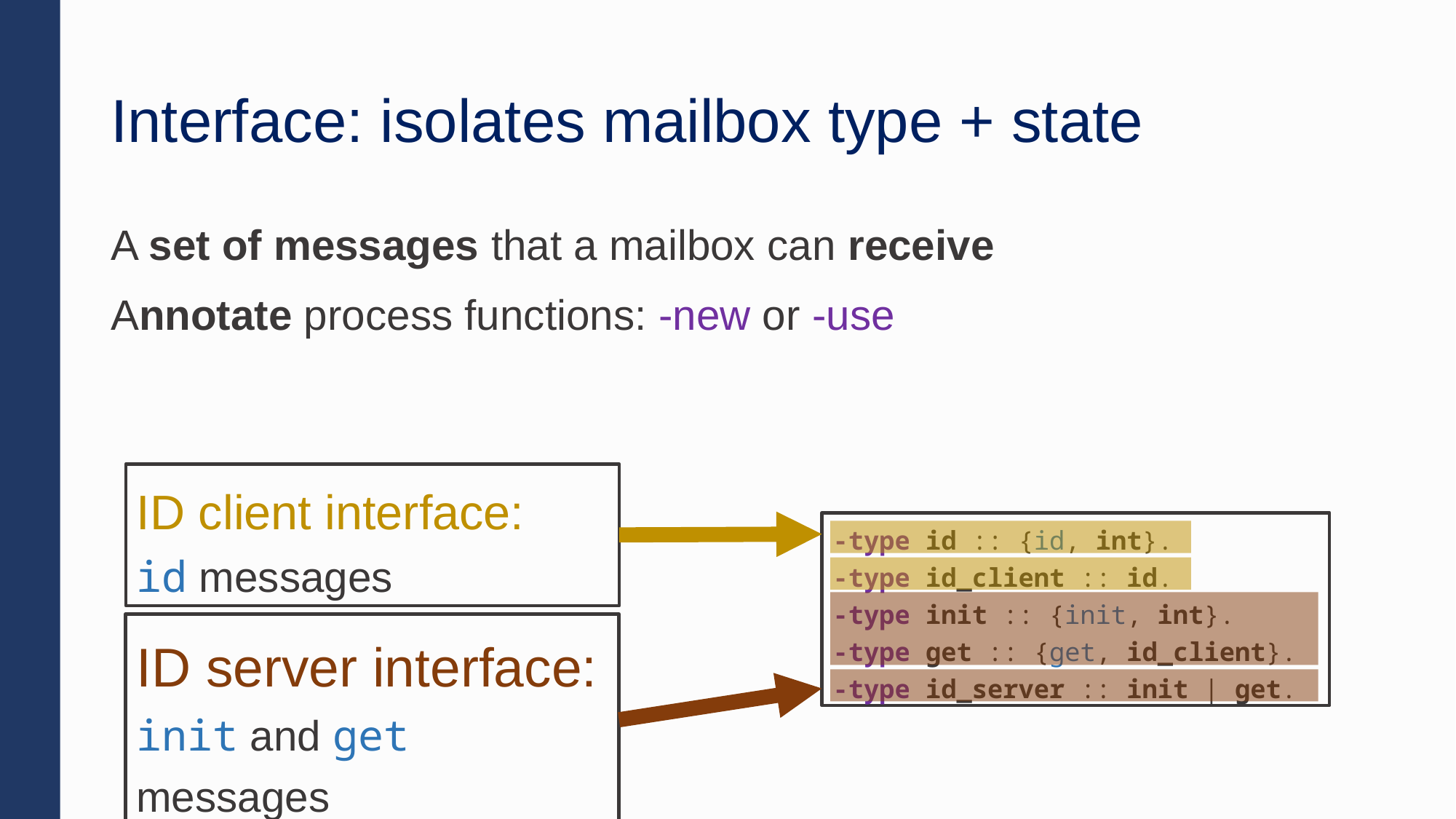

# Interface: isolates mailbox type + state
A set of messages that a mailbox can receive
Annotate process functions: -new or -use
ID client interface:
id messages
ID server interface:
init and get messages
-type id :: {id, int}.
-type id_client :: id.
-type init :: {init, int}.
-type get :: {get, id_client}.
-type id_server :: init | get.